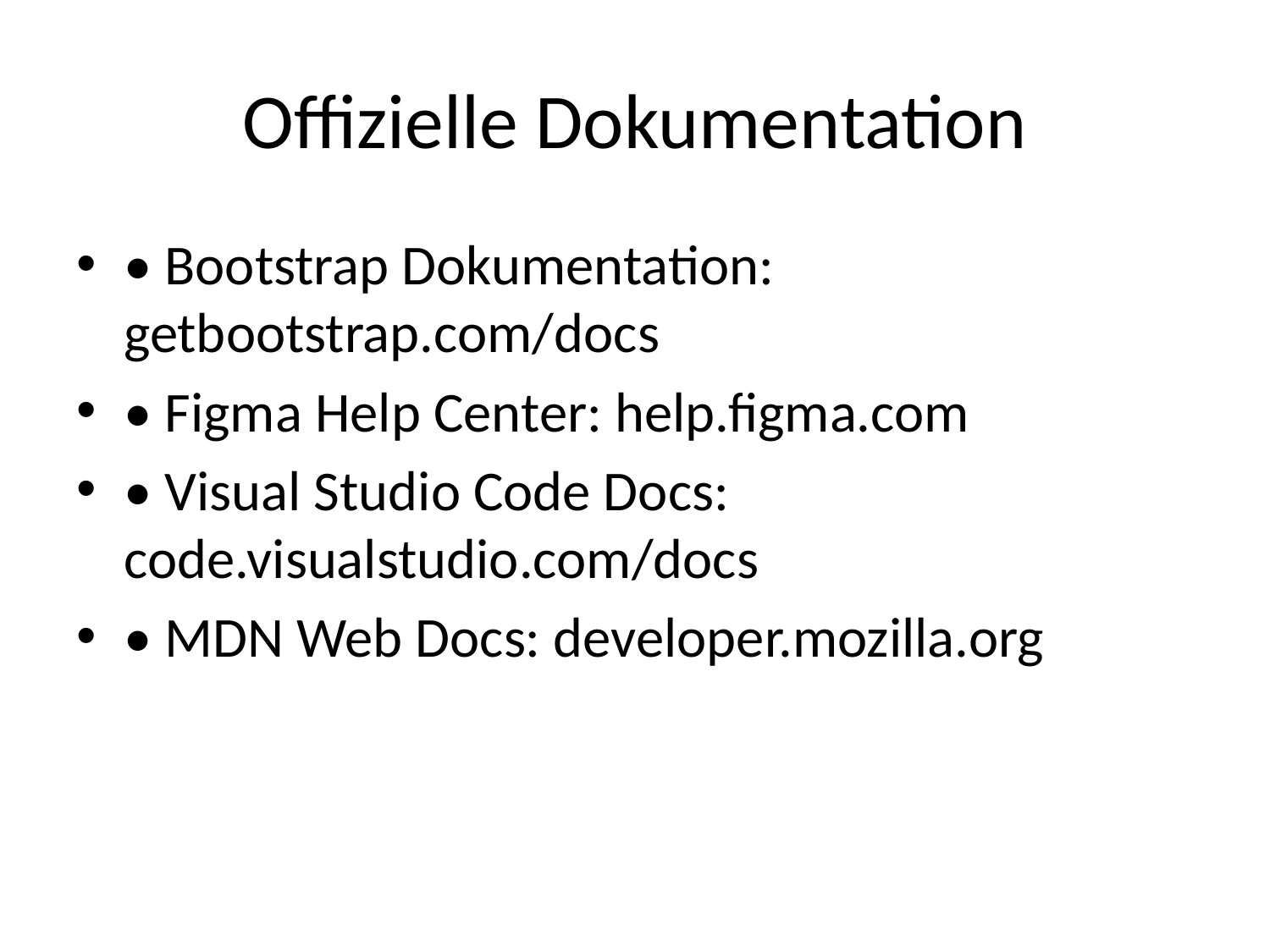

# Offizielle Dokumentation
• Bootstrap Dokumentation: getbootstrap.com/docs
• Figma Help Center: help.figma.com
• Visual Studio Code Docs: code.visualstudio.com/docs
• MDN Web Docs: developer.mozilla.org